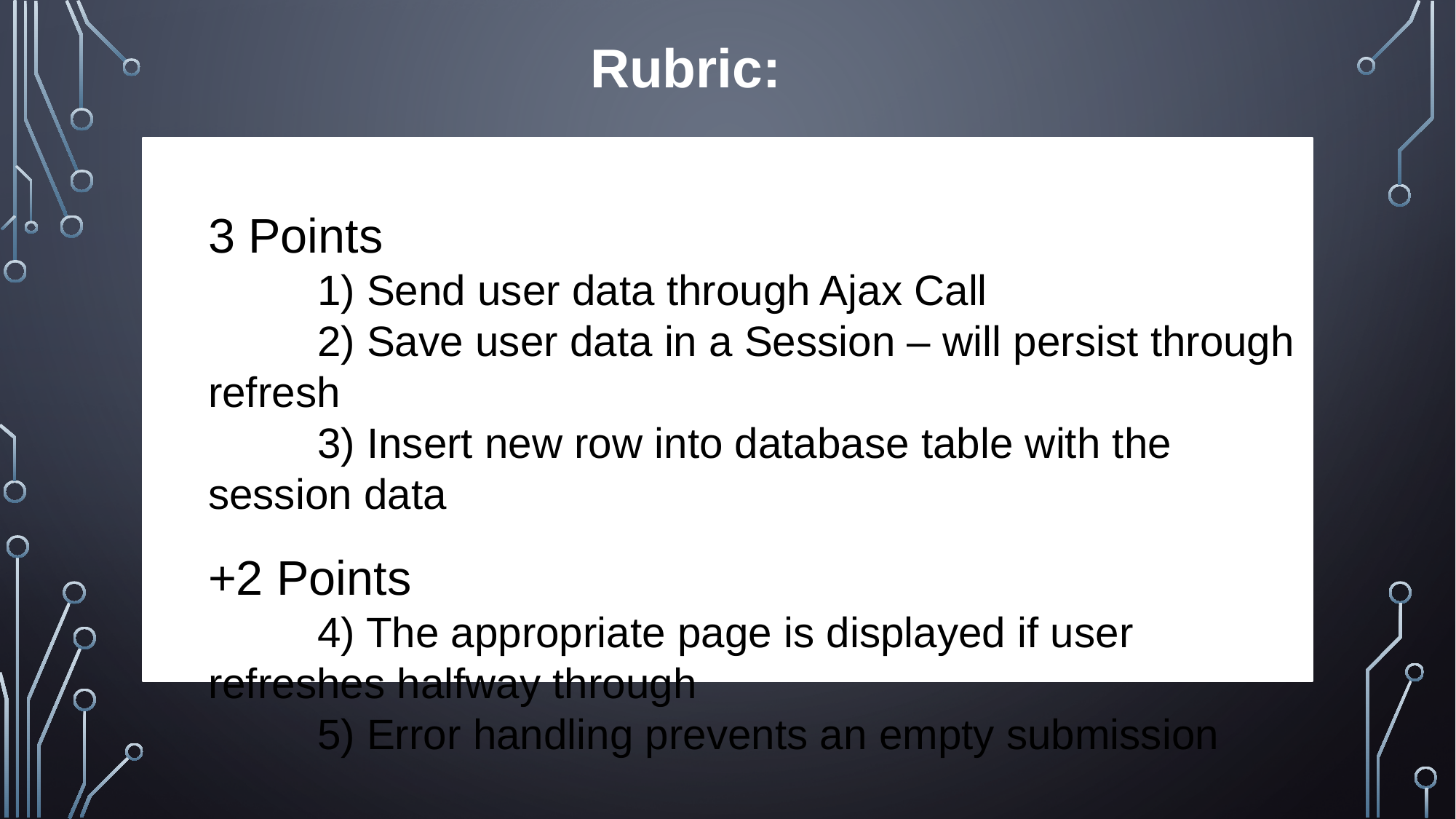

Rubric:

3 Points
	1) Send user data through Ajax Call
	2) Save user data in a Session – will persist through refresh
	3) Insert new row into database table with the session data
+2 Points
	4) The appropriate page is displayed if user refreshes halfway through
	5) Error handling prevents an empty submission